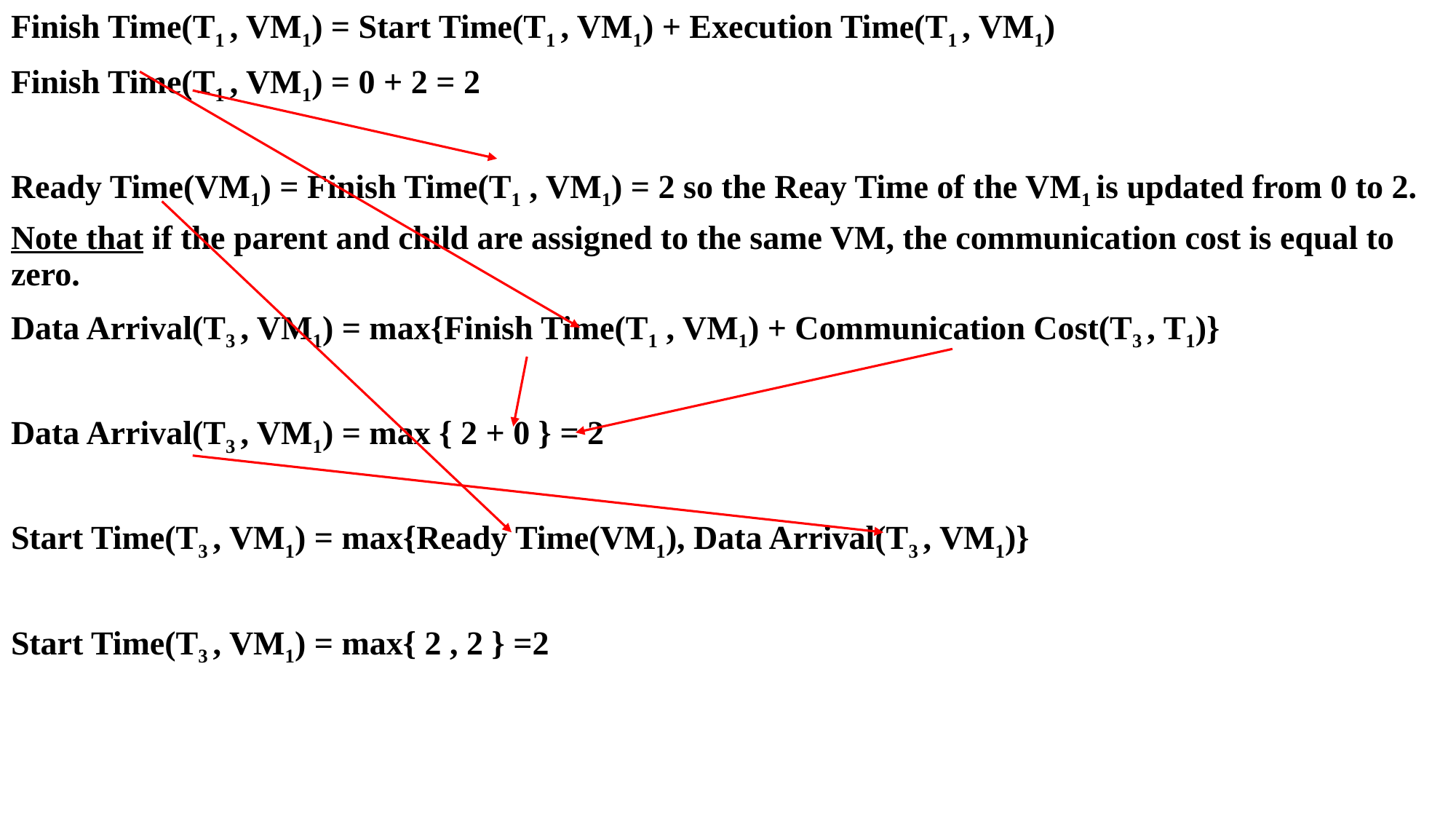

Finish Time(T1 , VM1) = Start Time(T1 , VM1) + Execution Time(T1 , VM1)
Finish Time(T1 , VM1) = 0 + 2 = 2

Ready Time(VM1) = Finish Time(T1 , VM1) = 2 so the Reay Time of the VM1 is updated from 0 to 2.
Note that if the parent and child are assigned to the same VM, the communication cost is equal to zero.
Data Arrival(T3 , VM1) = max{Finish Time(T1 , VM1) + Communication Cost(T3 , T1)}

Data Arrival(T3 , VM1) = max { 2 + 0 } = 2

Start Time(T3 , VM1) = max{Ready Time(VM1), Data Arrival(T3 , VM1)}

Start Time(T3 , VM1) = max{ 2 , 2 } =2